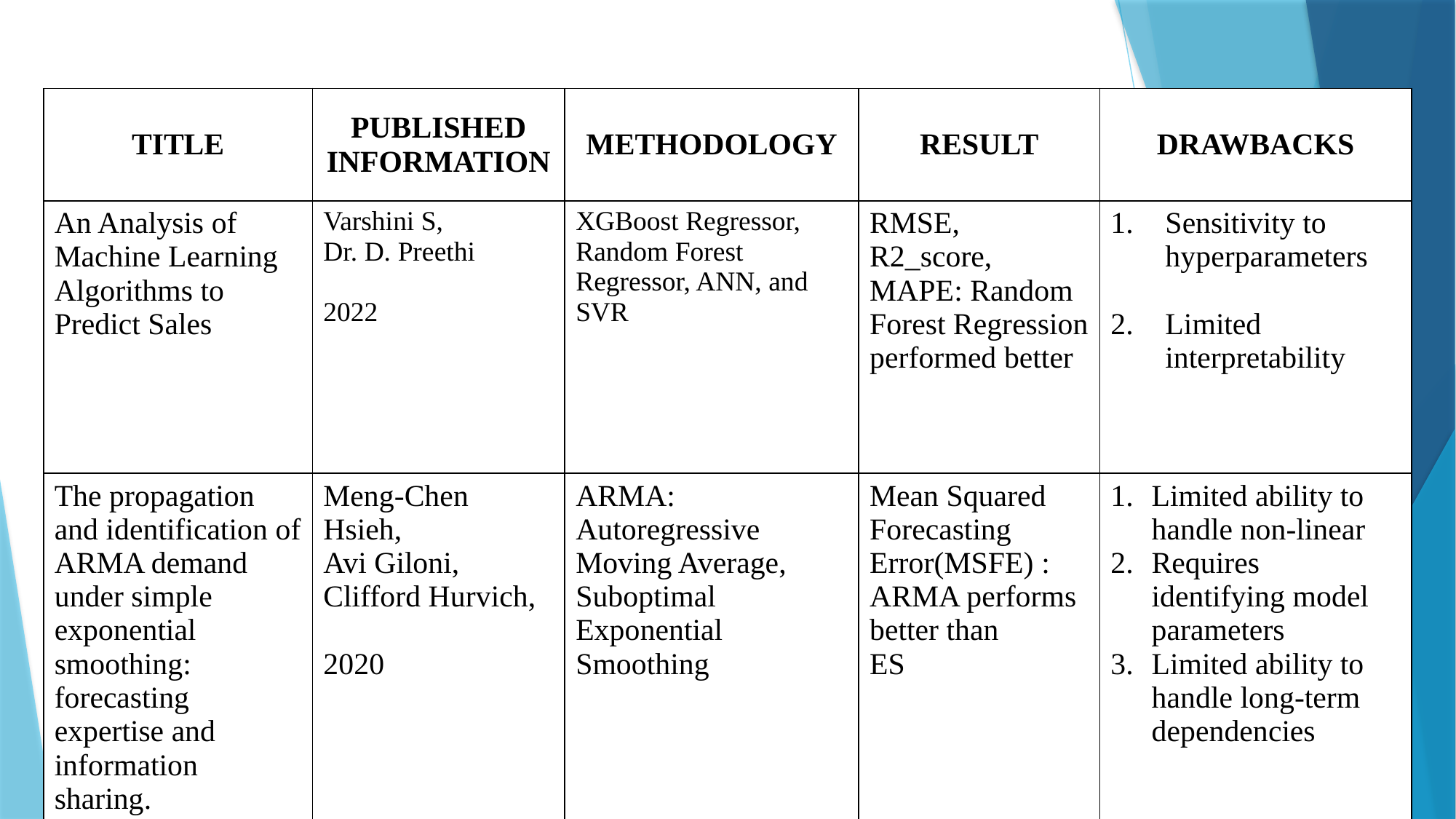

| TITLE | PUBLISHED INFORMATION | METHODOLOGY | RESULT | DRAWBACKS |
| --- | --- | --- | --- | --- |
| An Analysis of Machine Learning Algorithms to Predict Sales | Varshini S, Dr. D. Preethi 2022 | XGBoost Regressor, Random Forest Regressor, ANN, and SVR | RMSE, R2\_score, MAPE: Random Forest Regression performed better | Sensitivity to hyperparameters Limited interpretability |
| The propagation and identification of ARMA demand under simple exponential smoothing: forecasting expertise and information sharing. | Meng-Chen Hsieh, Avi Giloni, Clifford Hurvich, 2020 | ARMA: Autoregressive Moving Average, Suboptimal Exponential Smoothing | Mean Squared Forecasting Error(MSFE) : ARMA performs better than ES | Limited ability to handle non-linear Requires identifying model parameters Limited ability to handle long-term dependencies |